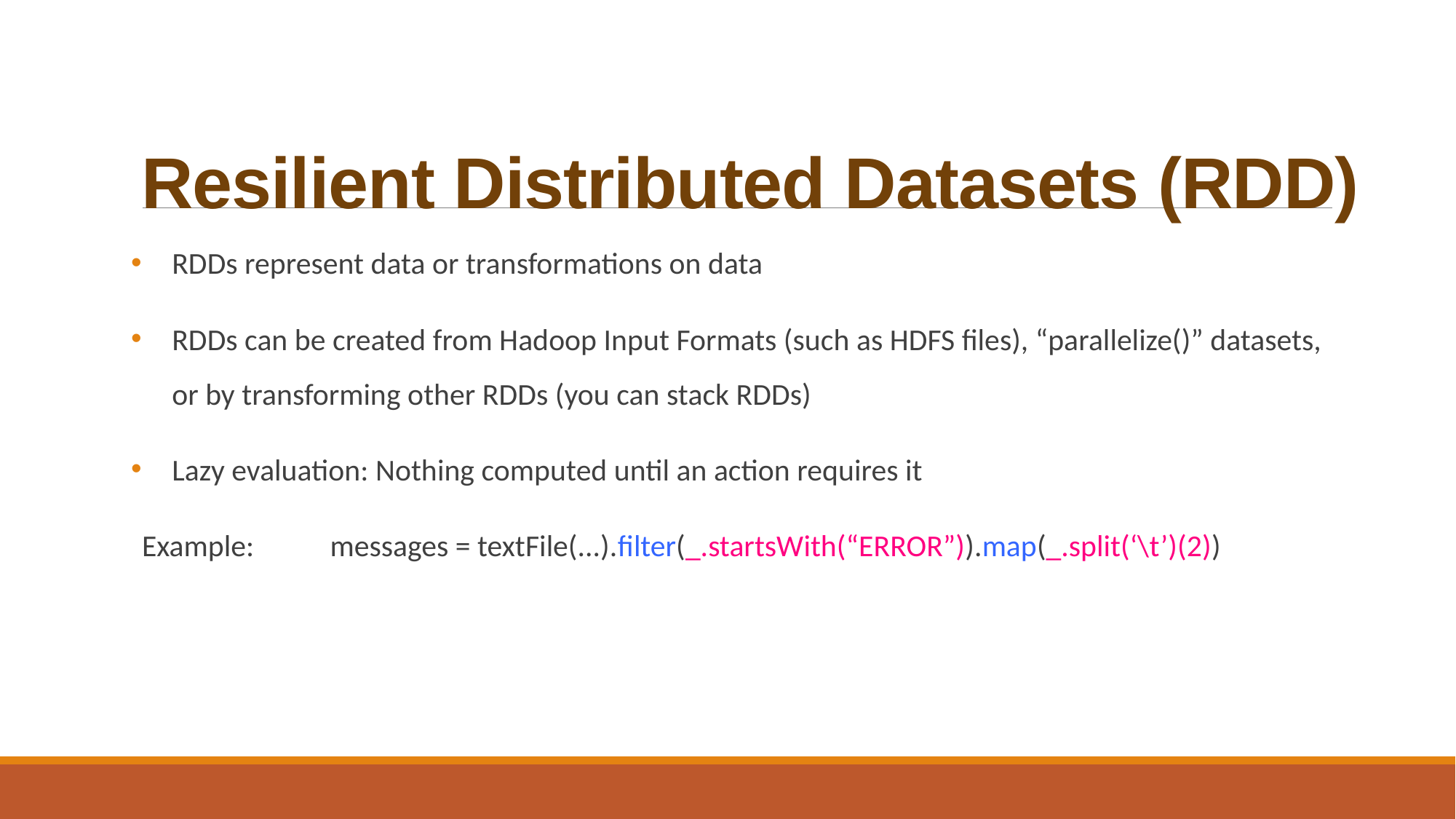

Resilient Distributed Datasets (RDD)
RDDs represent data or transformations on data
RDDs can be created from Hadoop Input Formats (such as HDFS files), “parallelize()” datasets, or by transforming other RDDs (you can stack RDDs)
Lazy evaluation: Nothing computed until an action requires it
Example:           messages = textFile(...).filter(_.startsWith(“ERROR”)).map(_.split(‘\t’)(2))